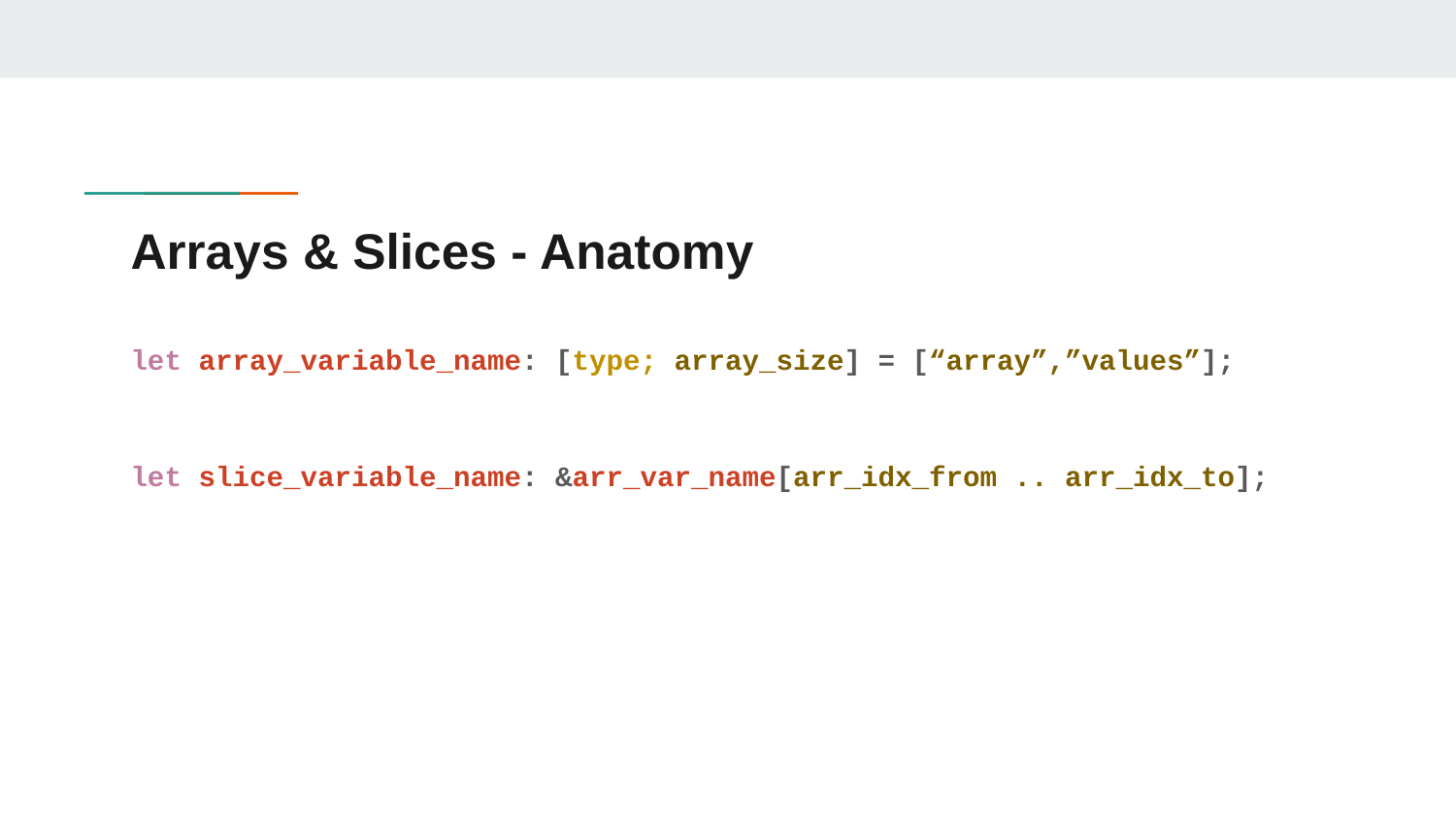

# Arrays & Slices - Anatomy
let array_variable_name: [type; array_size] = [“array”,”values”];

let slice_variable_name: &arr_var_name[arr_idx_from .. arr_idx_to];